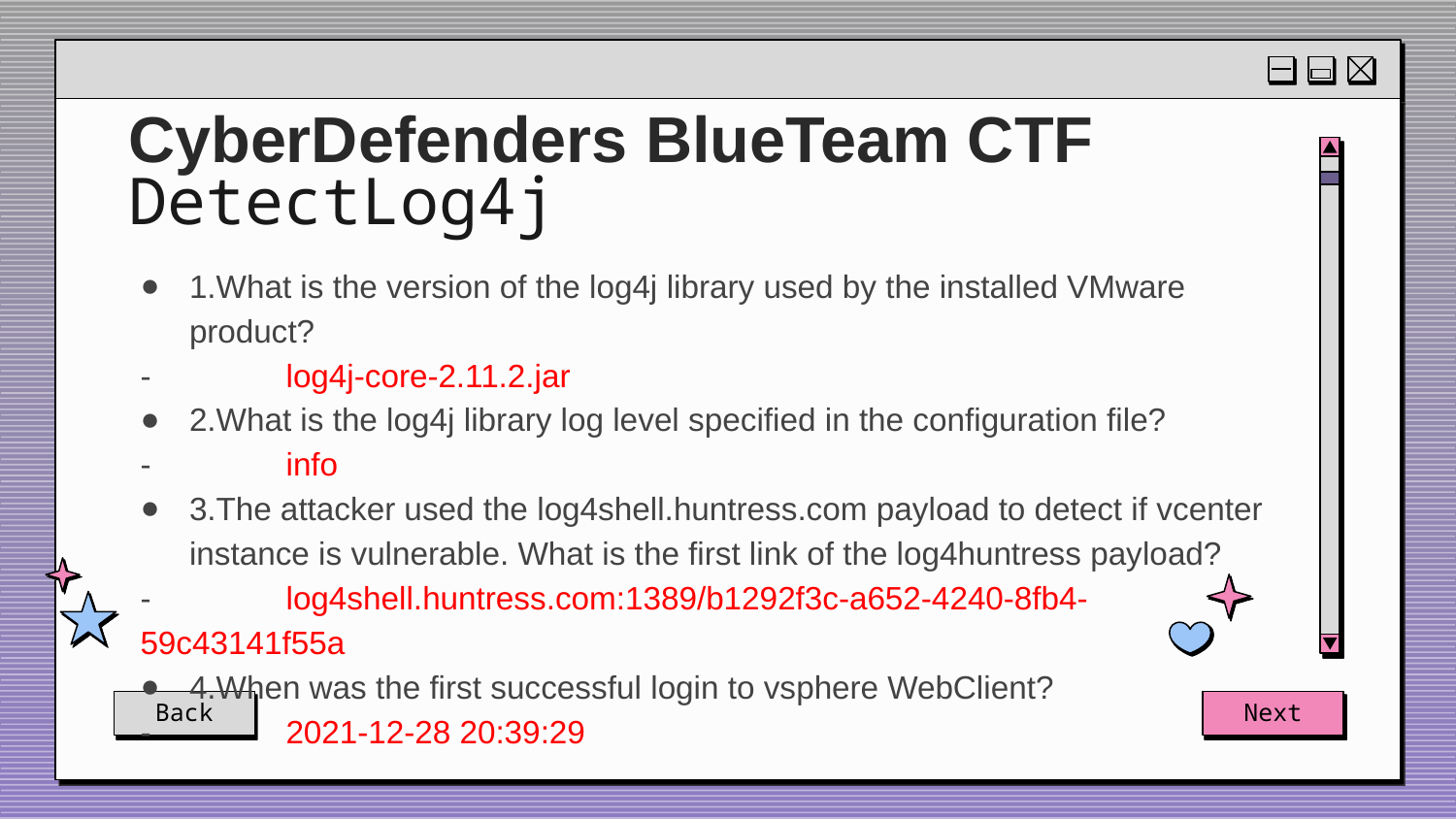

# CyberDefenders BlueTeam CTF DetectLog4j

1.What is the version of the log4j library used by the installed VMware product?
-  	log4j-core-2.11.2.jar
2.What is the log4j library log level specified in the configuration file?
- 	info
3.The attacker used the log4shell.huntress.com payload to detect if vcenter instance is vulnerable. What is the first link of the log4huntress payload?
-  	log4shell.huntress.com:1389/b1292f3c-a652-4240-8fb4-59c43141f55a
4.When was the first successful login to vsphere WebClient?
-      	2021-12-28 20:39:29

Back
Next